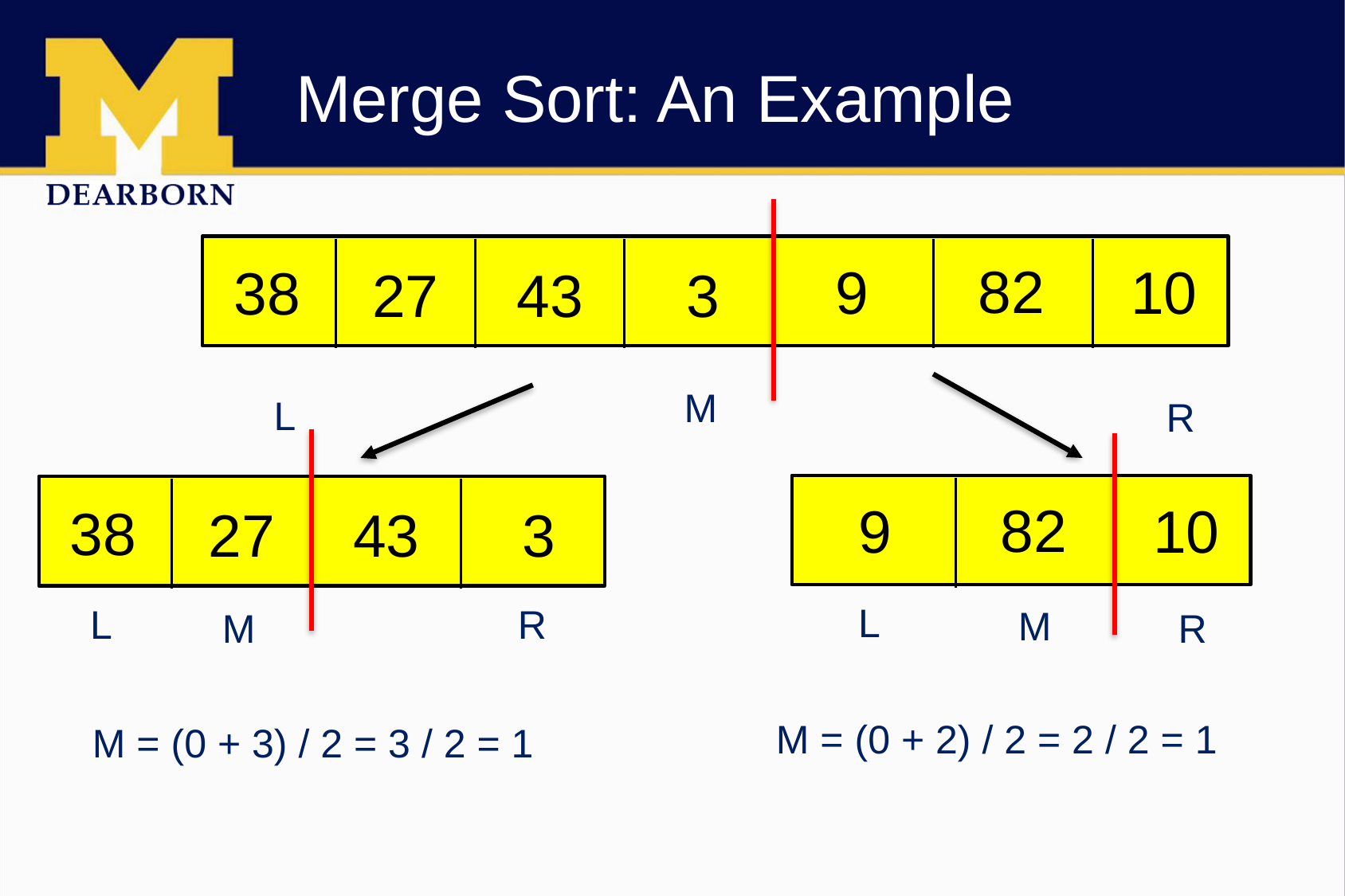

# Merge Sort: An Example

82
9
10
38
27
43
3
M
L
R

82
9
10
38
27
43
3
L
L
R
M
M
R
M = (0 + 2) / 2 = 2 / 2 = 1
M = (0 + 3) / 2 = 3 / 2 = 1